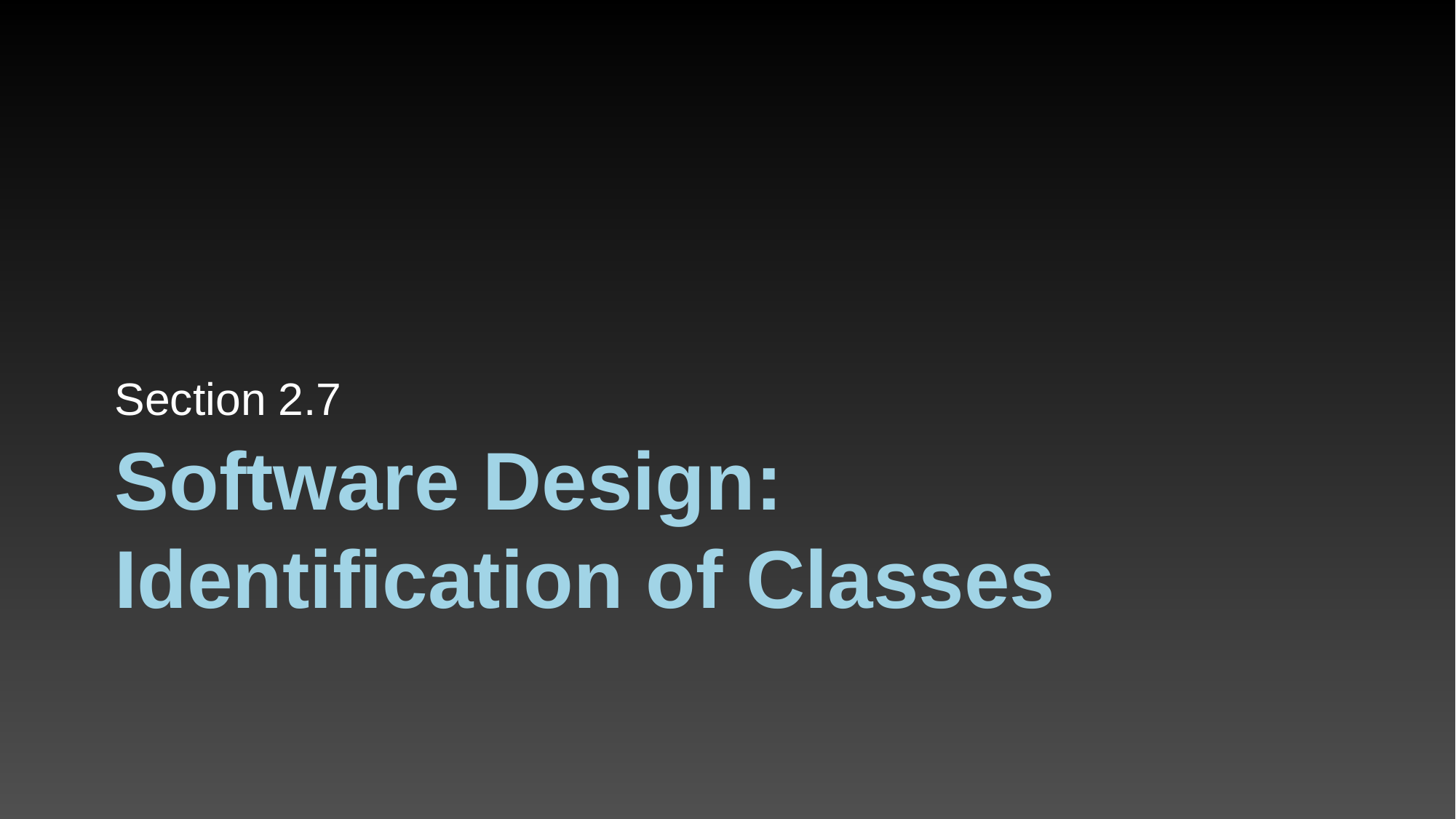

Section 2.7
# Software Design: Identification of Classes